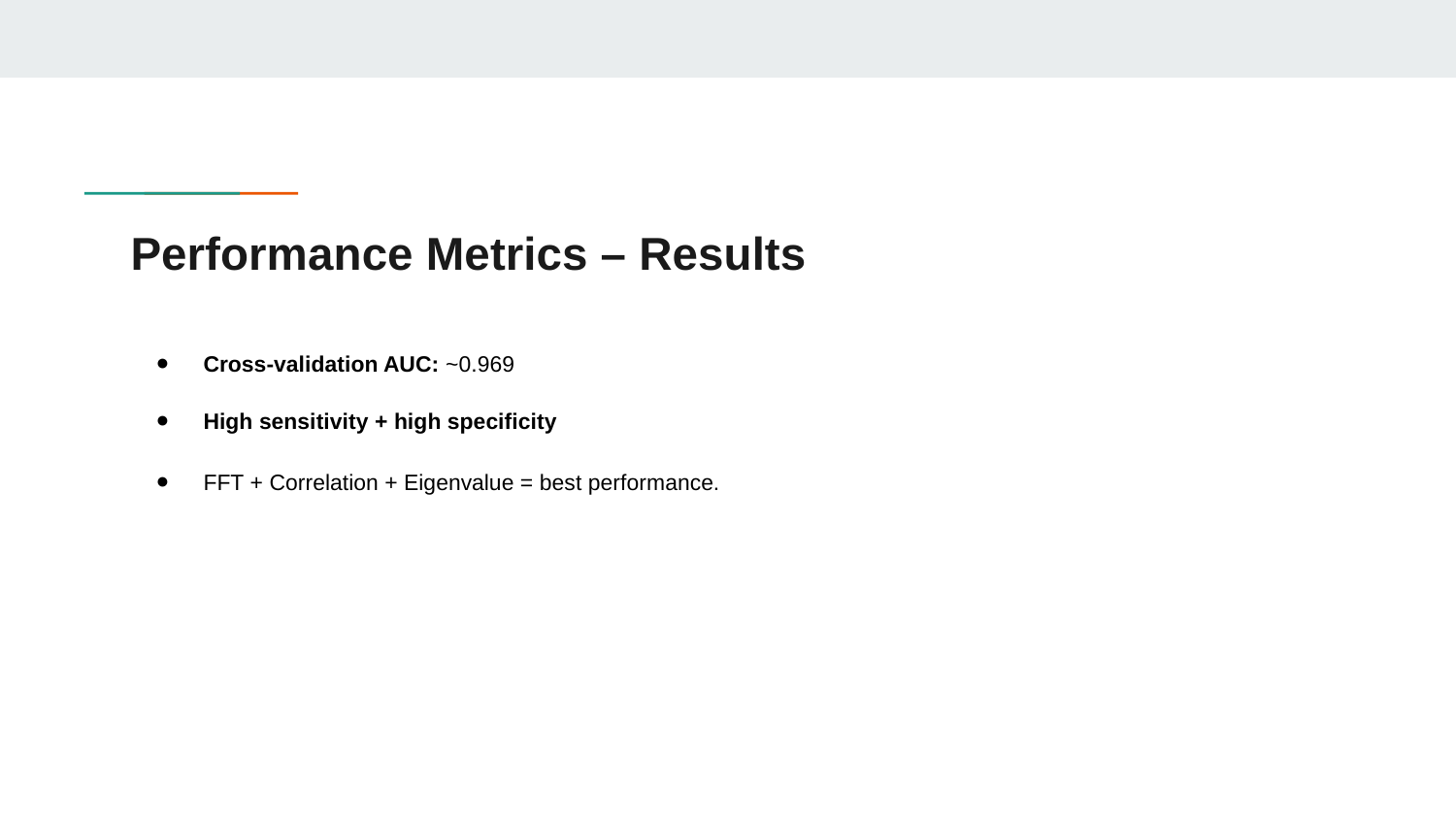

# Performance Metrics – Results
Cross-validation AUC: ~0.969
High sensitivity + high specificity
FFT + Correlation + Eigenvalue = best performance.